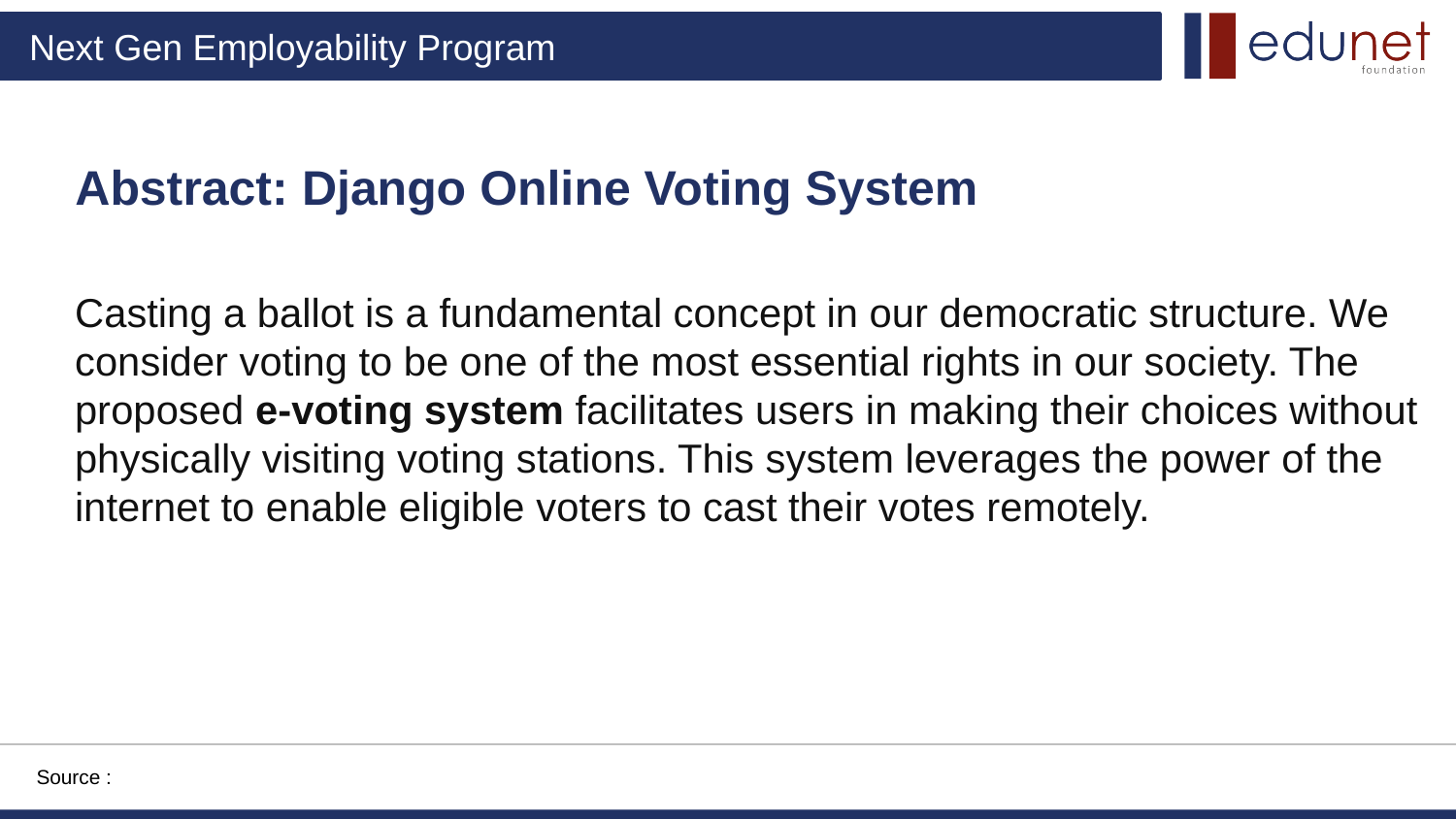

Abstract: Django Online Voting System
Casting a ballot is a fundamental concept in our democratic structure. We consider voting to be one of the most essential rights in our society. The proposed e-voting system facilitates users in making their choices without physically visiting voting stations. This system leverages the power of the internet to enable eligible voters to cast their votes remotely.
Source :